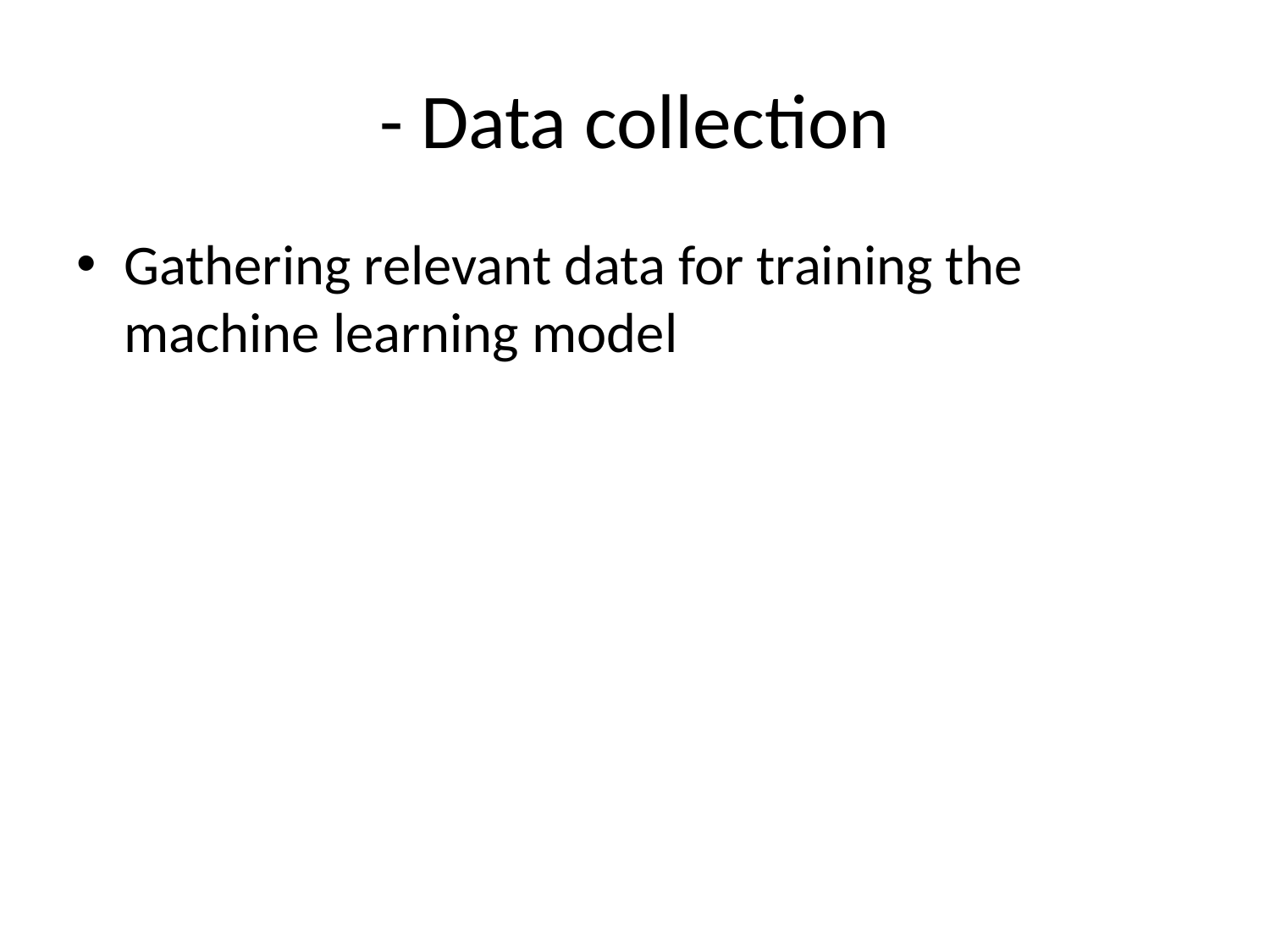

# - Data collection
Gathering relevant data for training the machine learning model